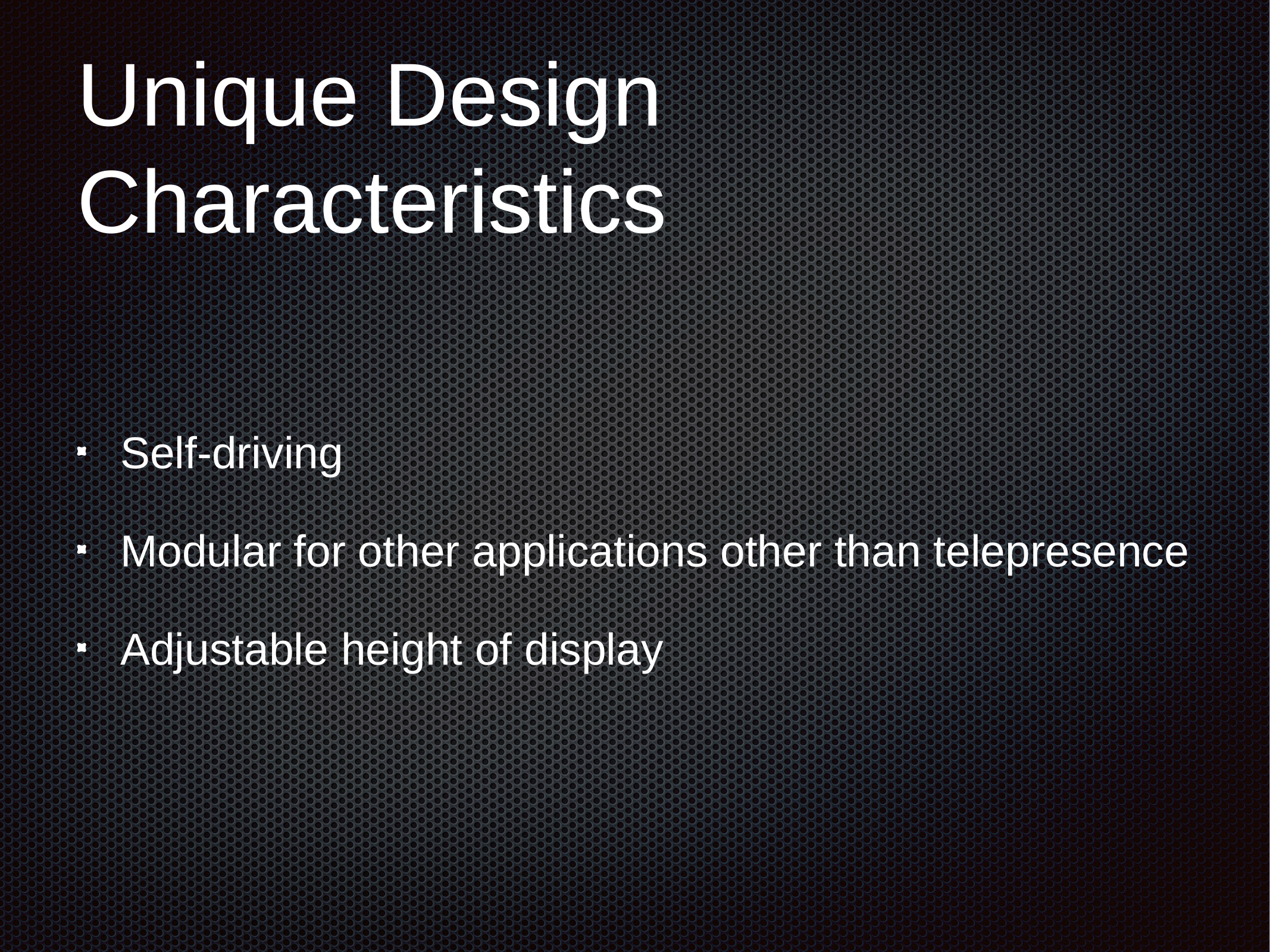

# Unique Design Characteristics
Self-driving
Modular for other applications other than telepresence
Adjustable height of display